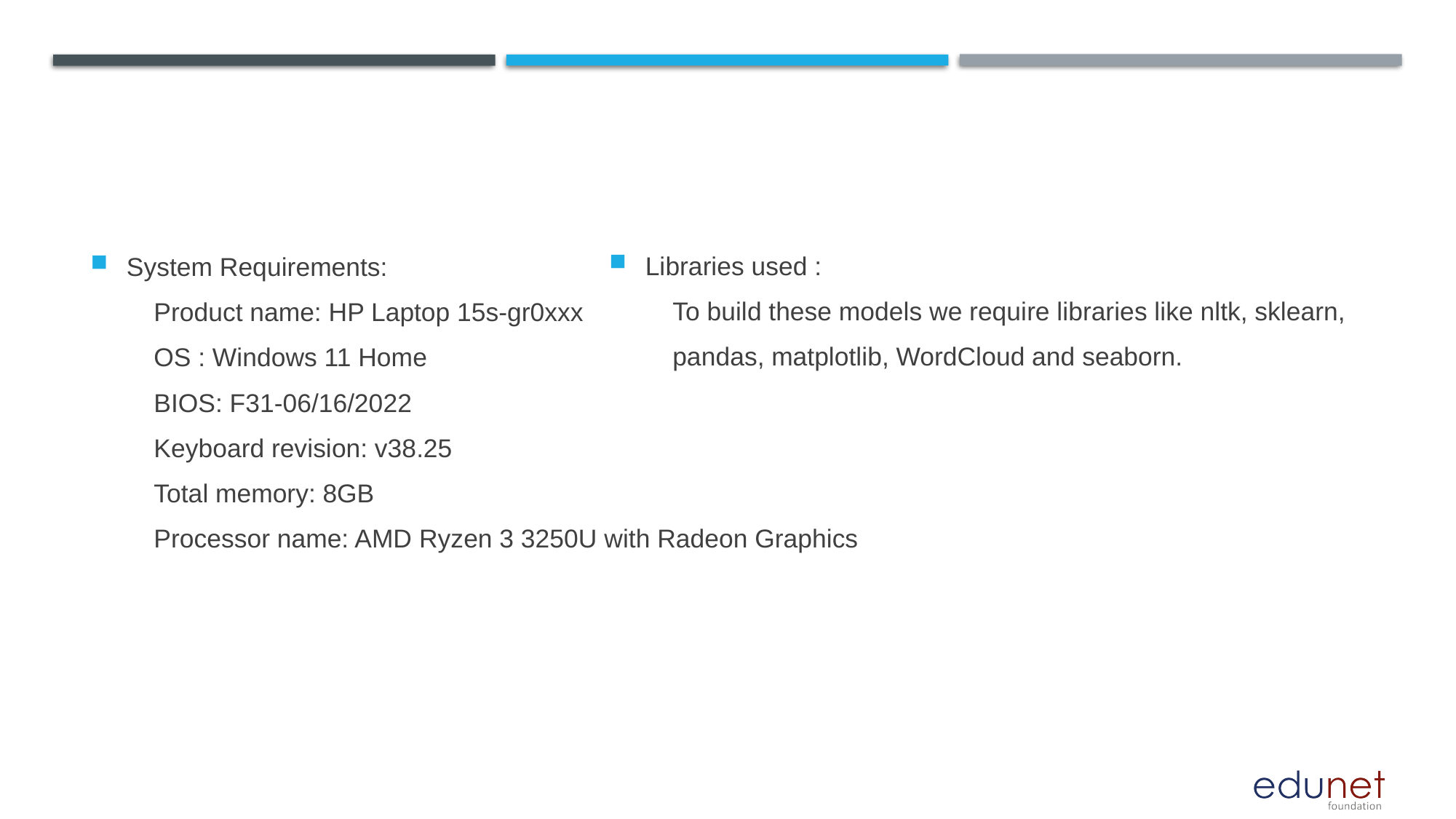

System Requirements:
         Product name: HP Laptop 15s-gr0xxx
         OS : Windows 11 Home
         BIOS: F31-06/16/2022
         Keyboard revision: v38.25
         Total memory: 8GB
         Processor name: AMD Ryzen 3 3250U with Radeon Graphics
Libraries used :
         To build these models we require libraries like nltk, sklearn,
         pandas, matplotlib, WordCloud and seaborn.